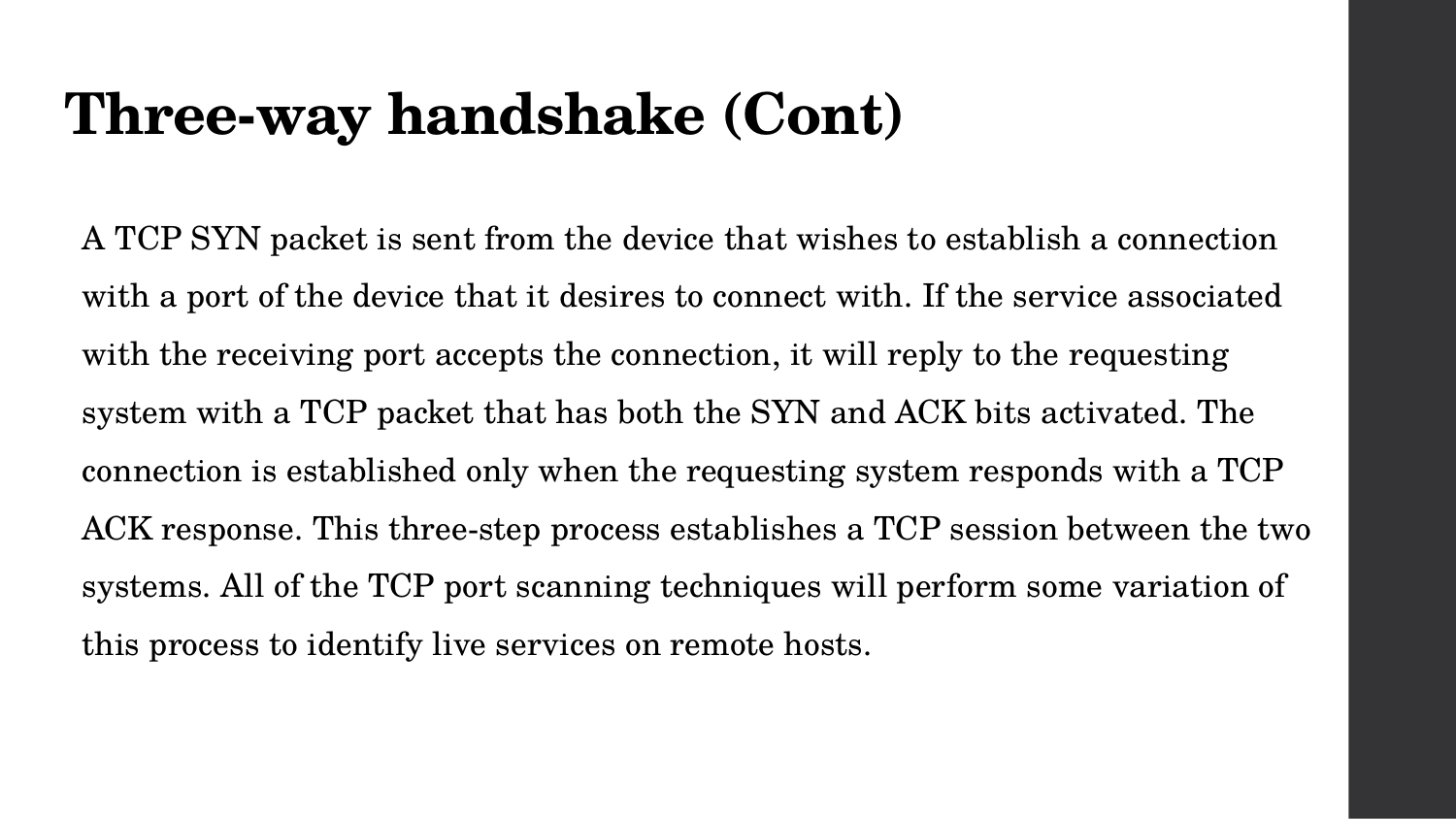

# Three-way handshake (Cont)
A TCP SYN packet is sent from the device that wishes to establish a connection with a port of the device that it desires to connect with. If the service associated with the receiving port accepts the connection, it will reply to the requesting system with a TCP packet that has both the SYN and ACK bits activated. The connection is established only when the requesting system responds with a TCP ACK response. This three-step process establishes a TCP session between the two systems. All of the TCP port scanning techniques will perform some variation of this process to identify live services on remote hosts.